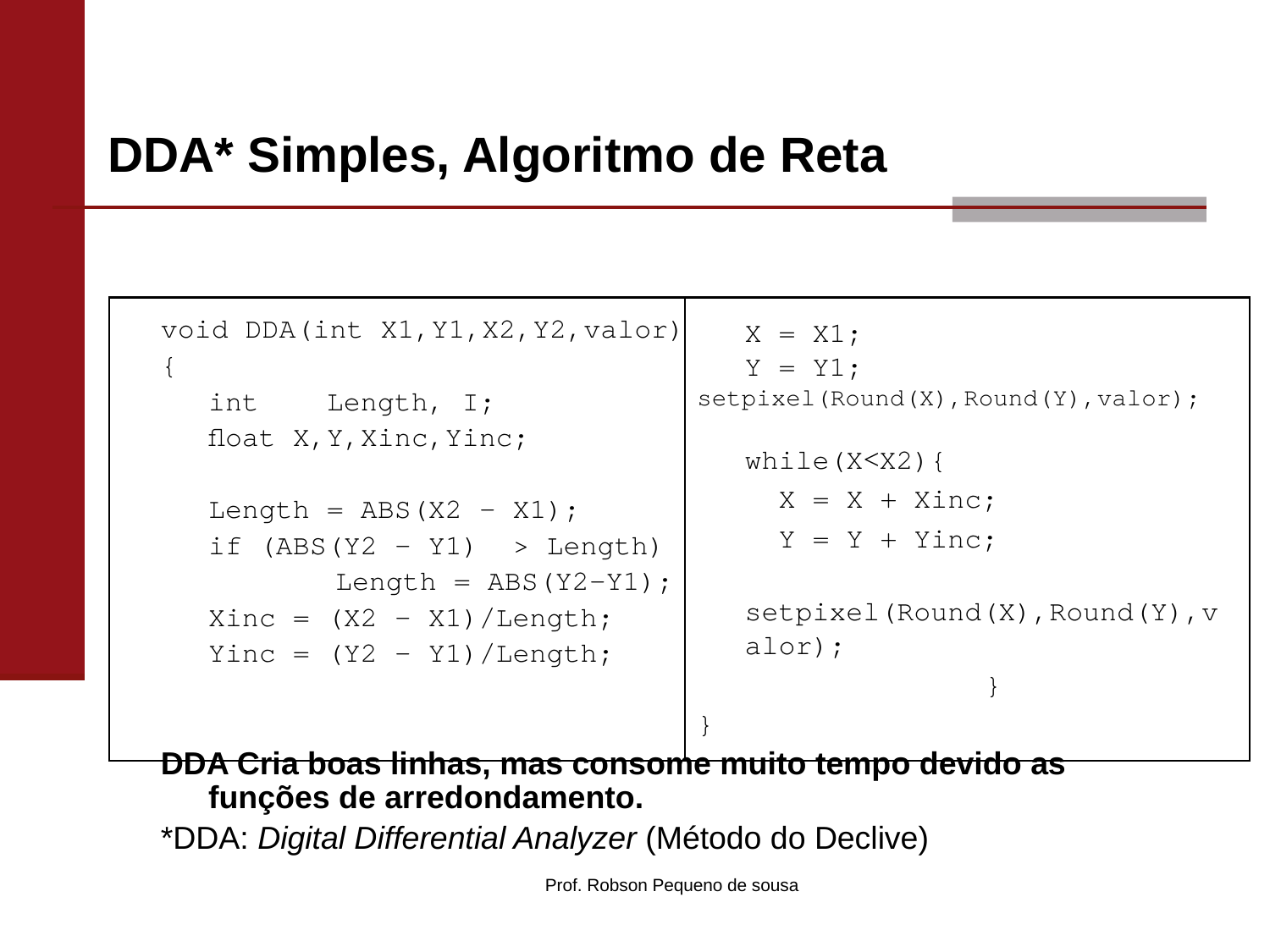

# DDA* Simples, Algoritmo de Reta

void DDA(int X1,Y1,X2,Y2,valor)
{
	int    Length, I;
	float X,Y,Xinc,Yinc;

	Length = ABS(X2 - X1);
	if (ABS(Y2 - Y1)  > Length)
		Length = ABS(Y2-Y1);
	Xinc = (X2 - X1)/Length;
	Yinc = (Y2 - Y1)/Length;

DDA Cria boas linhas, mas consome muito tempo devido as funções de arredondamento.
*DDA: Digital Differential Analyzer (Método do Declive)
	X = X1;
	Y = Y1;
setpixel(Round(X),Round(Y),valor);

	while(X<X2){
	  X = X + Xinc;
	  Y = Y + Yinc;
  setpixel(Round(X),Round(Y),valor);
                 }
}

Prof. Robson Pequeno de sousa